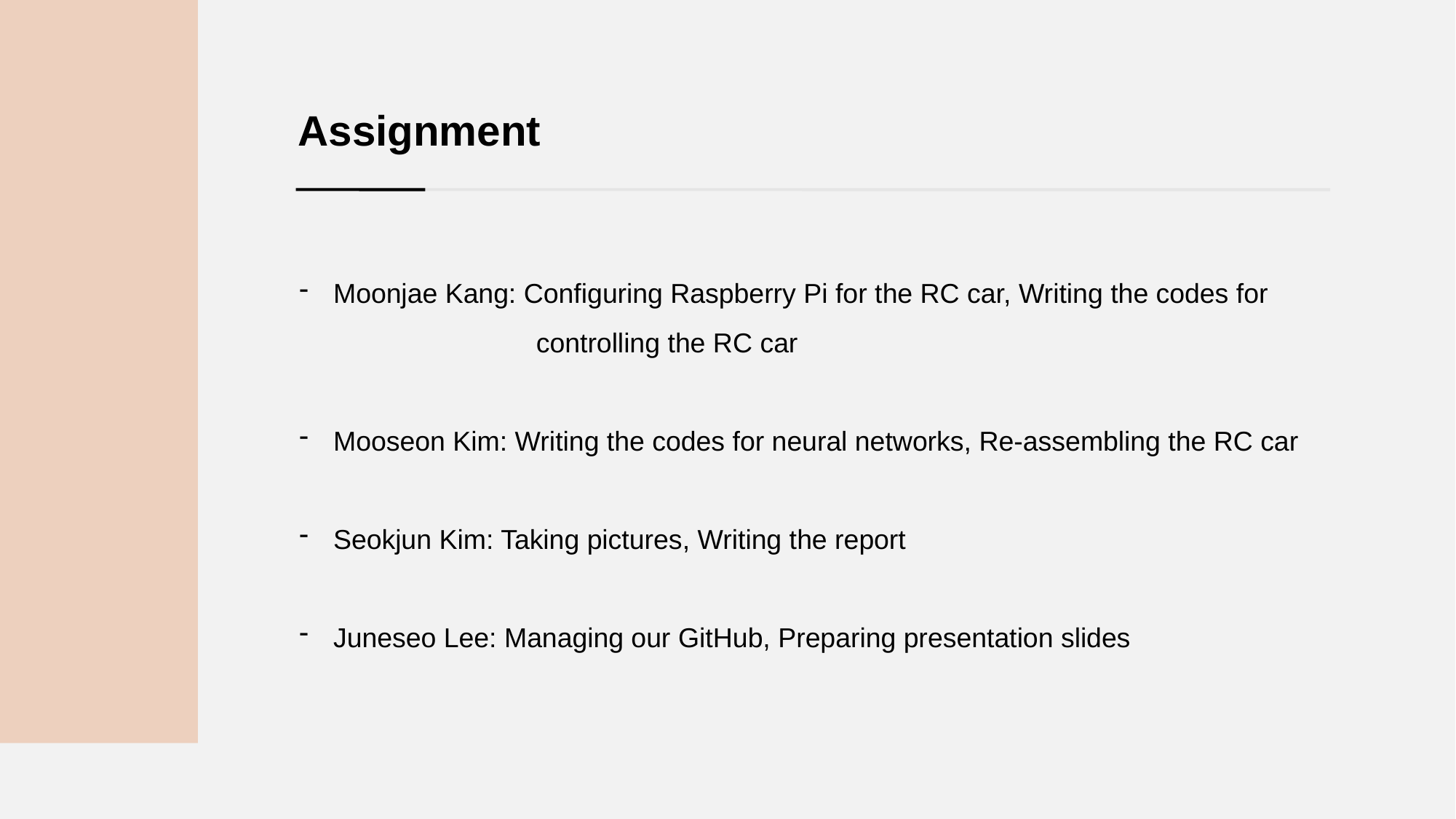

Assignment

Moonjae Kang: Configuring Raspberry Pi for the RC car, Writing the codes for
                               controlling the RC car

Mooseon Kim: Writing the codes for neural networks, Re-assembling the RC car

Seokjun Kim: Taking pictures, Writing the report

Juneseo Lee: Managing our GitHub, Preparing presentation slides